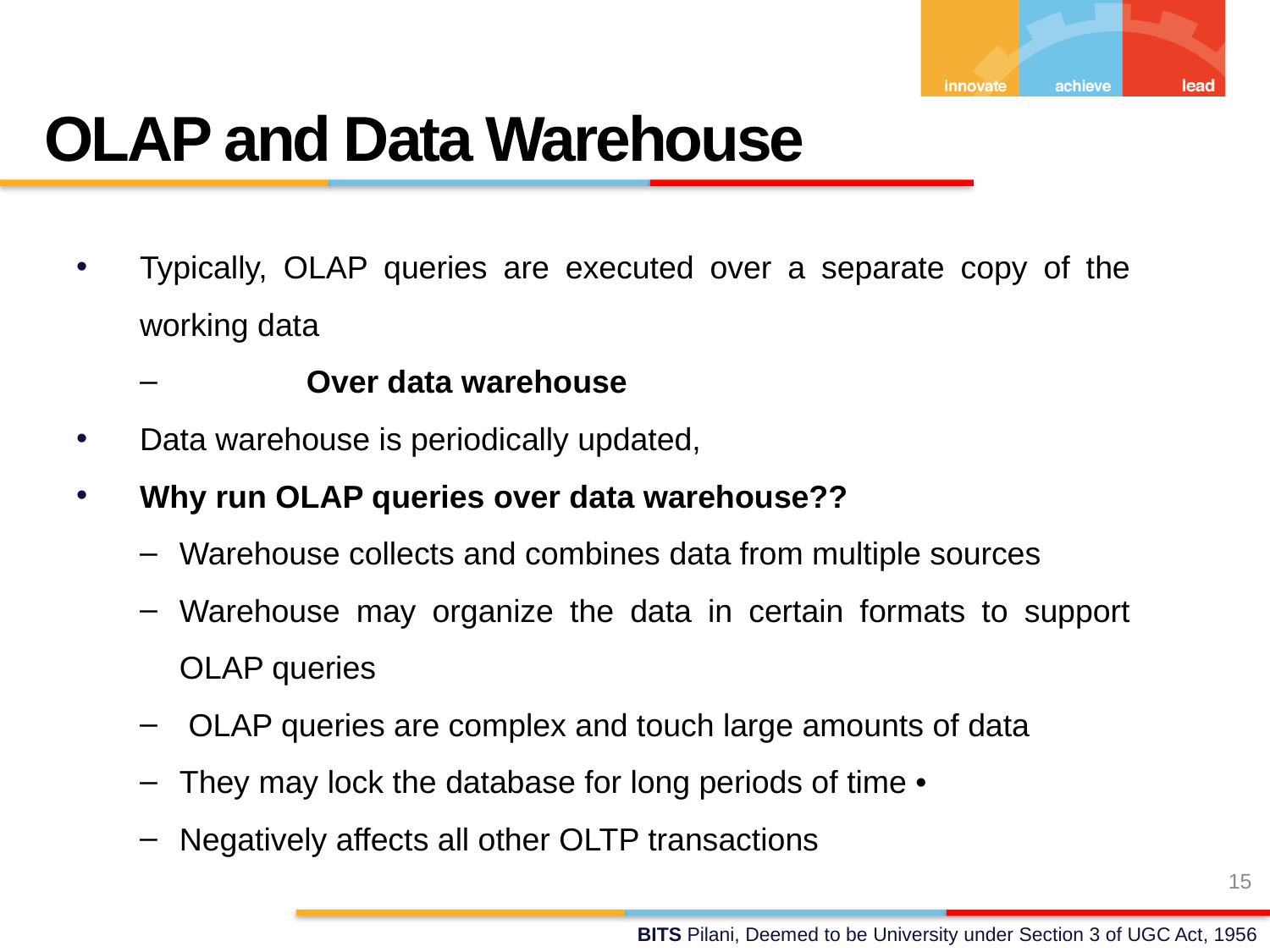

OLAP and Data Warehouse

Typically, OLAP queries are executed over a separate copy of the working data
	Over data warehouse
Data warehouse is periodically updated,
Why run OLAP queries over data warehouse??
Warehouse collects and combines data from multiple sources
Warehouse may organize the data in certain formats to support OLAP queries
 OLAP queries are complex and touch large amounts of data
They may lock the database for long periods of time •
Negatively affects all other OLTP transactions
15